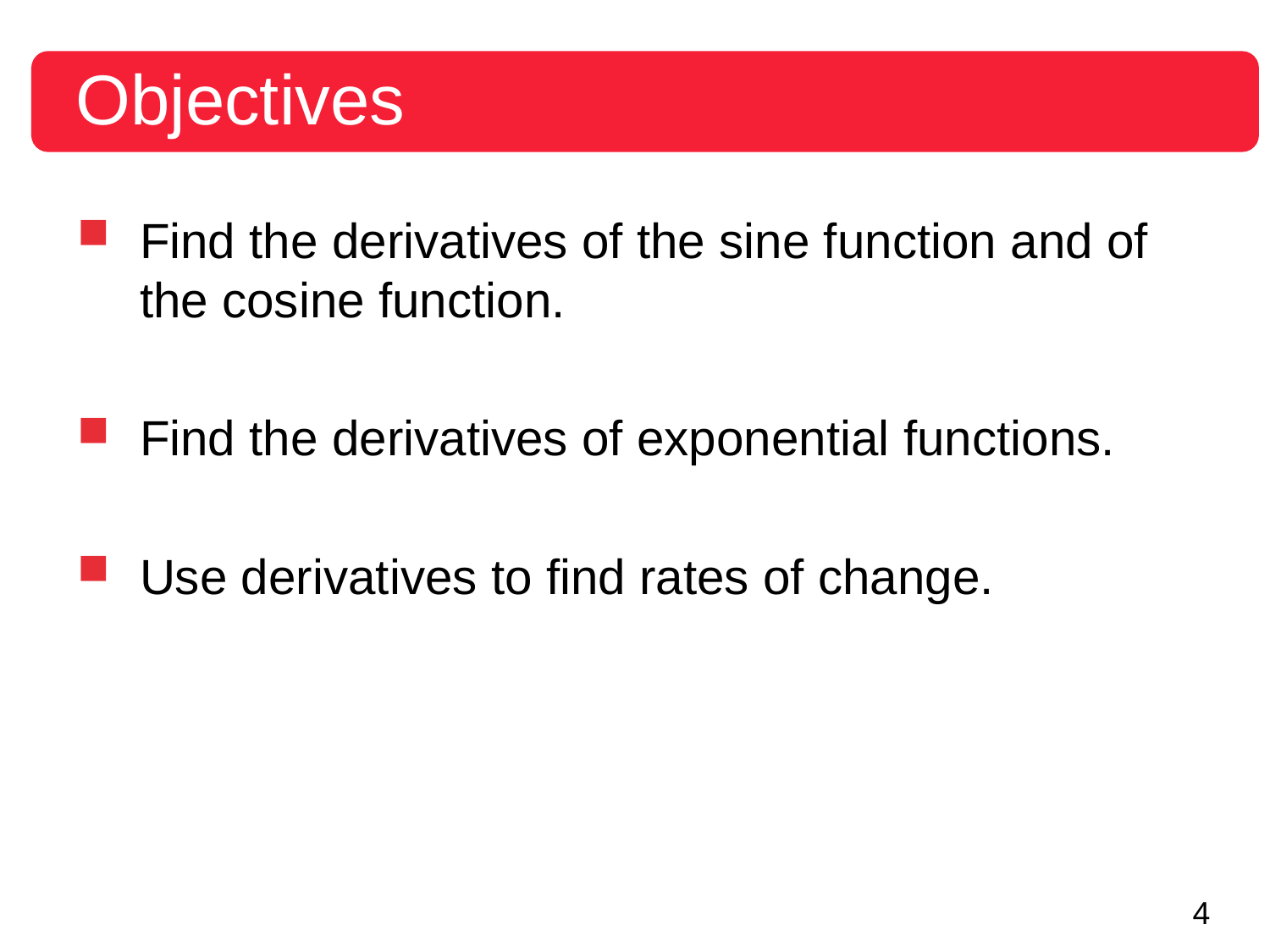

Objectives
Find the derivatives of the sine function and of the cosine function.

Find the derivatives of exponential functions.

Use derivatives to find rates of change.